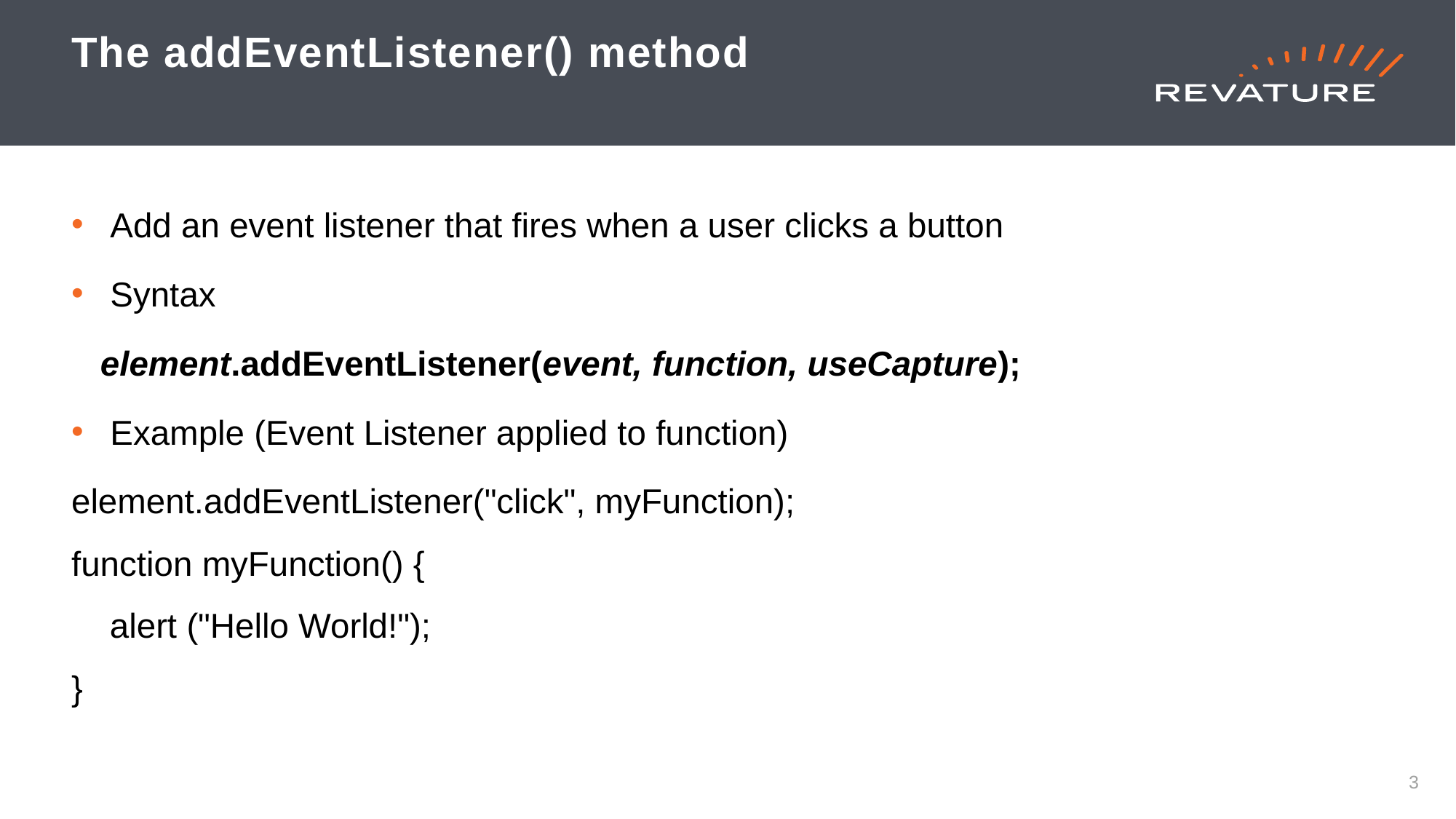

# The addEventListener() method
Add an event listener that fires when a user clicks a button
Syntax
   element.addEventListener(event, function, useCapture);
Example (Event Listener applied to function)
element.addEventListener("click", myFunction);
function myFunction() {
    alert ("Hello World!");
}
3